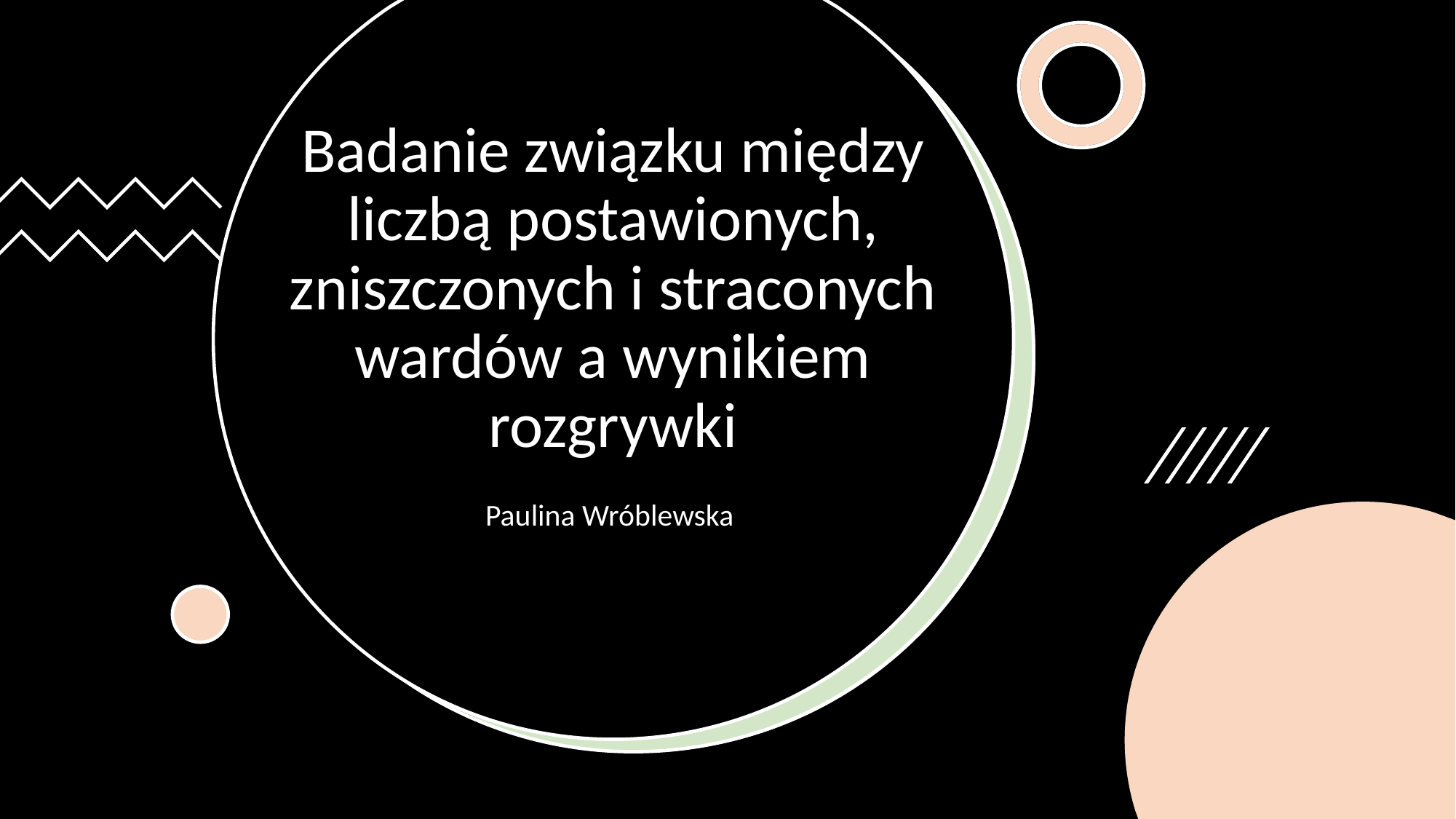

# Badanie związku między liczbą postawionych, zniszczonych i straconych wardów a wynikiem rozgrywki

Paulina Wróblewska